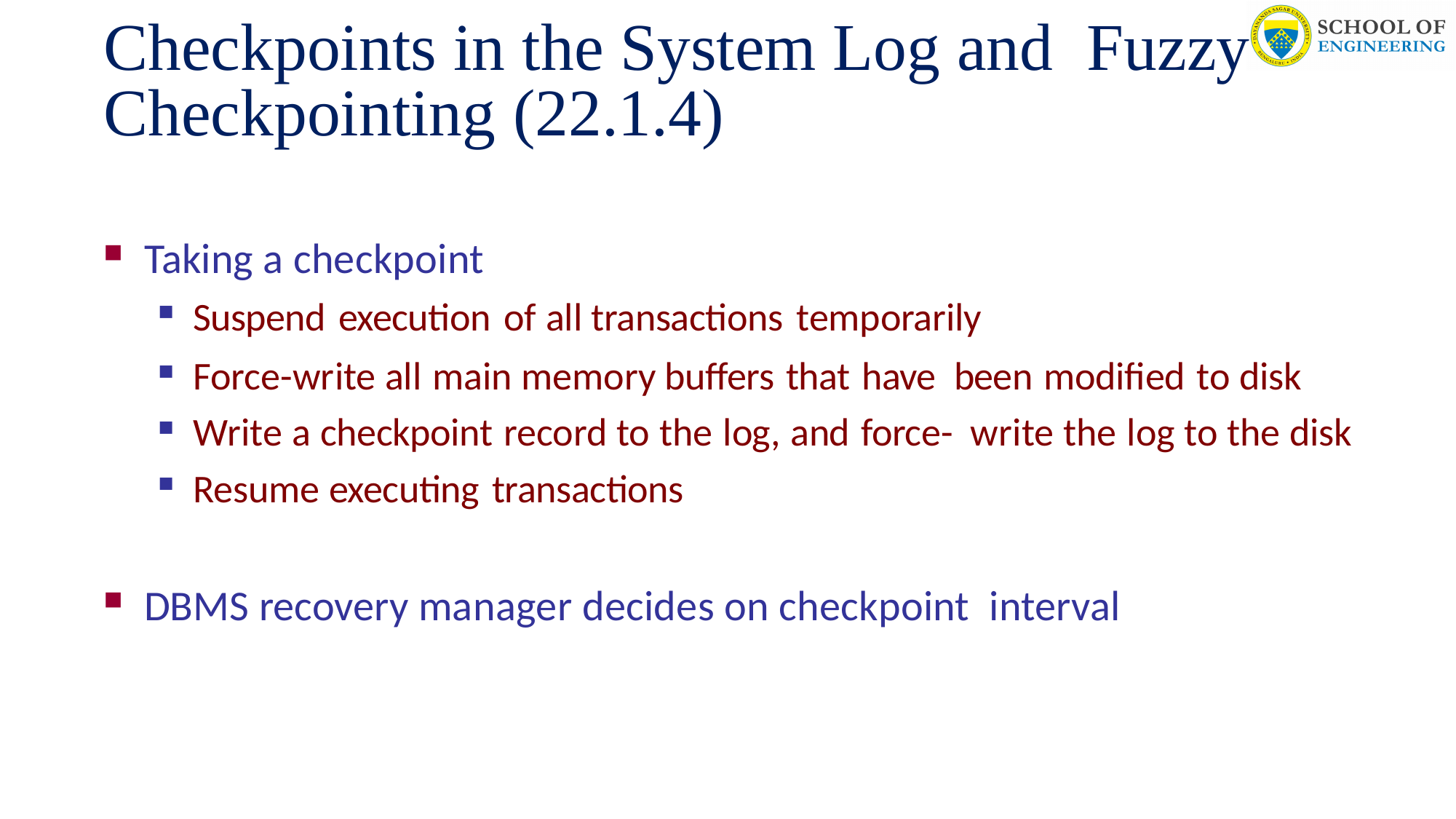

# Checkpoints in the System Log and  Fuzzy Checkpointing (22.1.4)
Taking a checkpoint
Suspend execution of all transactions temporarily
Force-write all main memory buffers that have  been modified to disk
Write a checkpoint record to the log, and force-  write the log to the disk
Resume executing transactions

DBMS recovery manager decides on checkpoint  interval